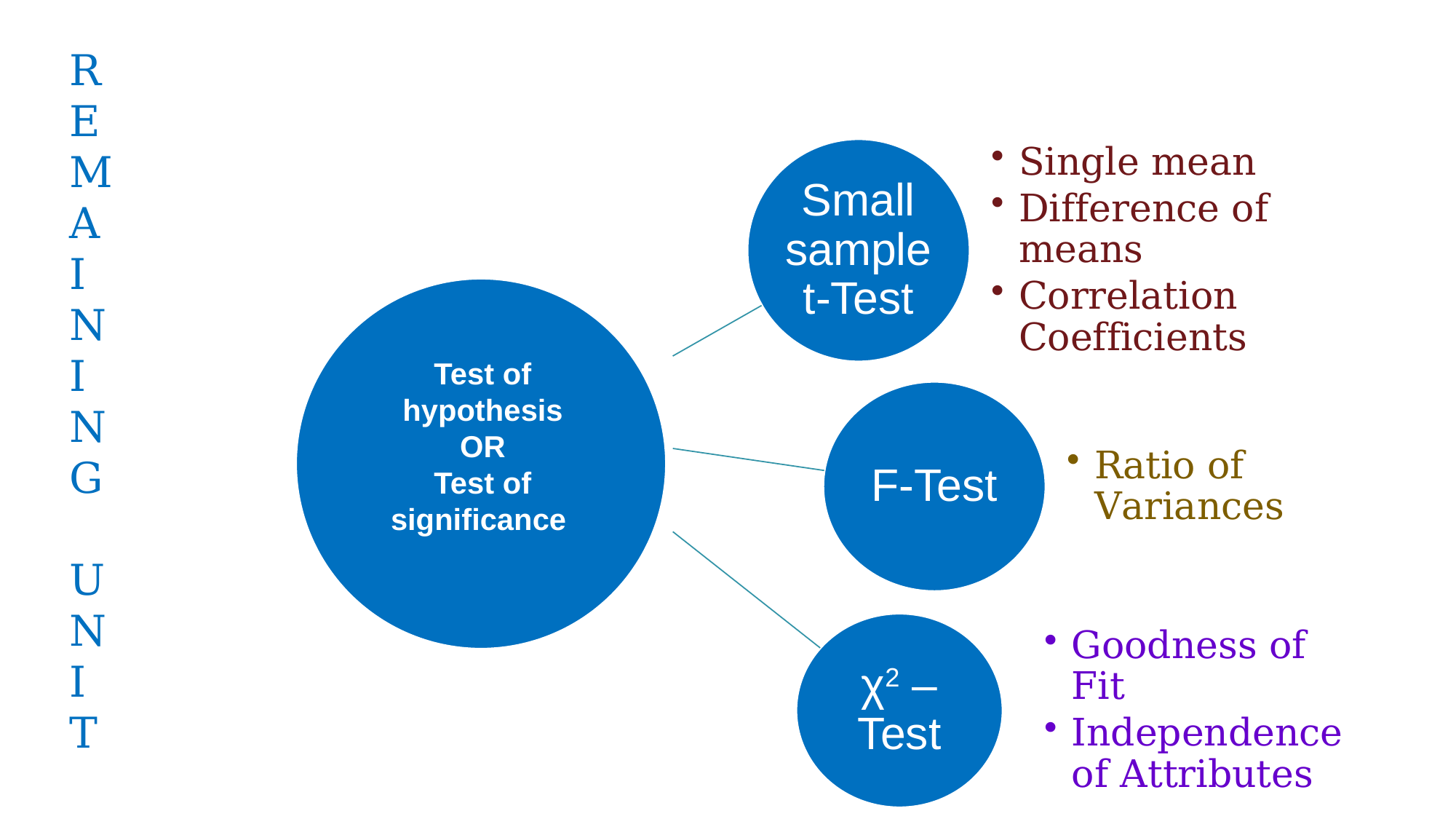

Small sample t-Test
Single mean
Difference of means
Correlation Coefficients
F-Test
Ratio of Variances
χ2 – Test
Goodness of Fit
Independence of Attributes
REMAINING
 UNIT
Test of hypothesis
OR
Test of significance